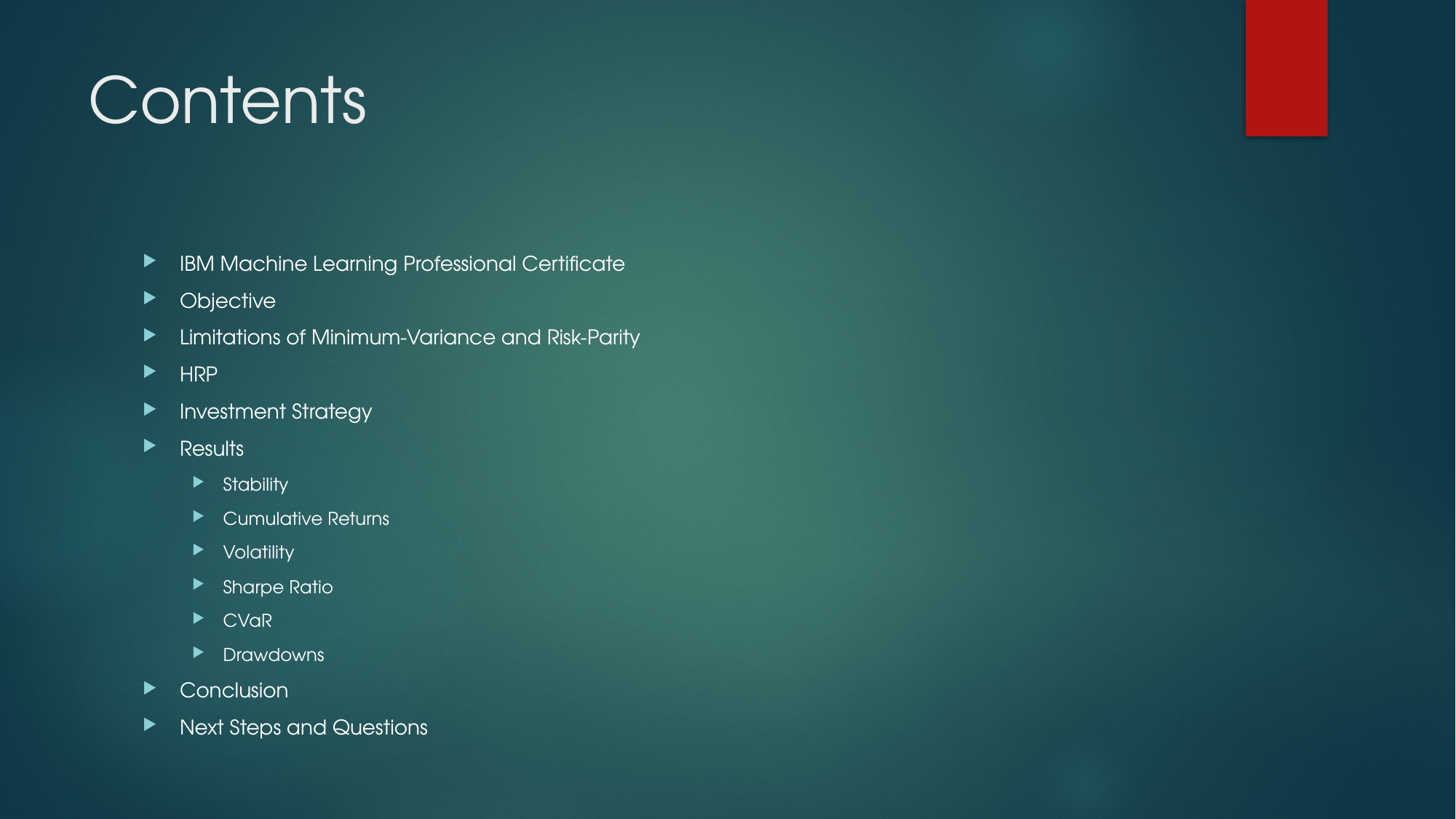

# Contents
IBM Machine Learning Professional Certificate
Objective
Limitations of Minimum-Variance and Risk-Parity
HRP
Investment Strategy
Results
Stability
Cumulative Returns
Volatility
Sharpe Ratio
CVaR
Drawdowns
Conclusion
Next Steps and Questions